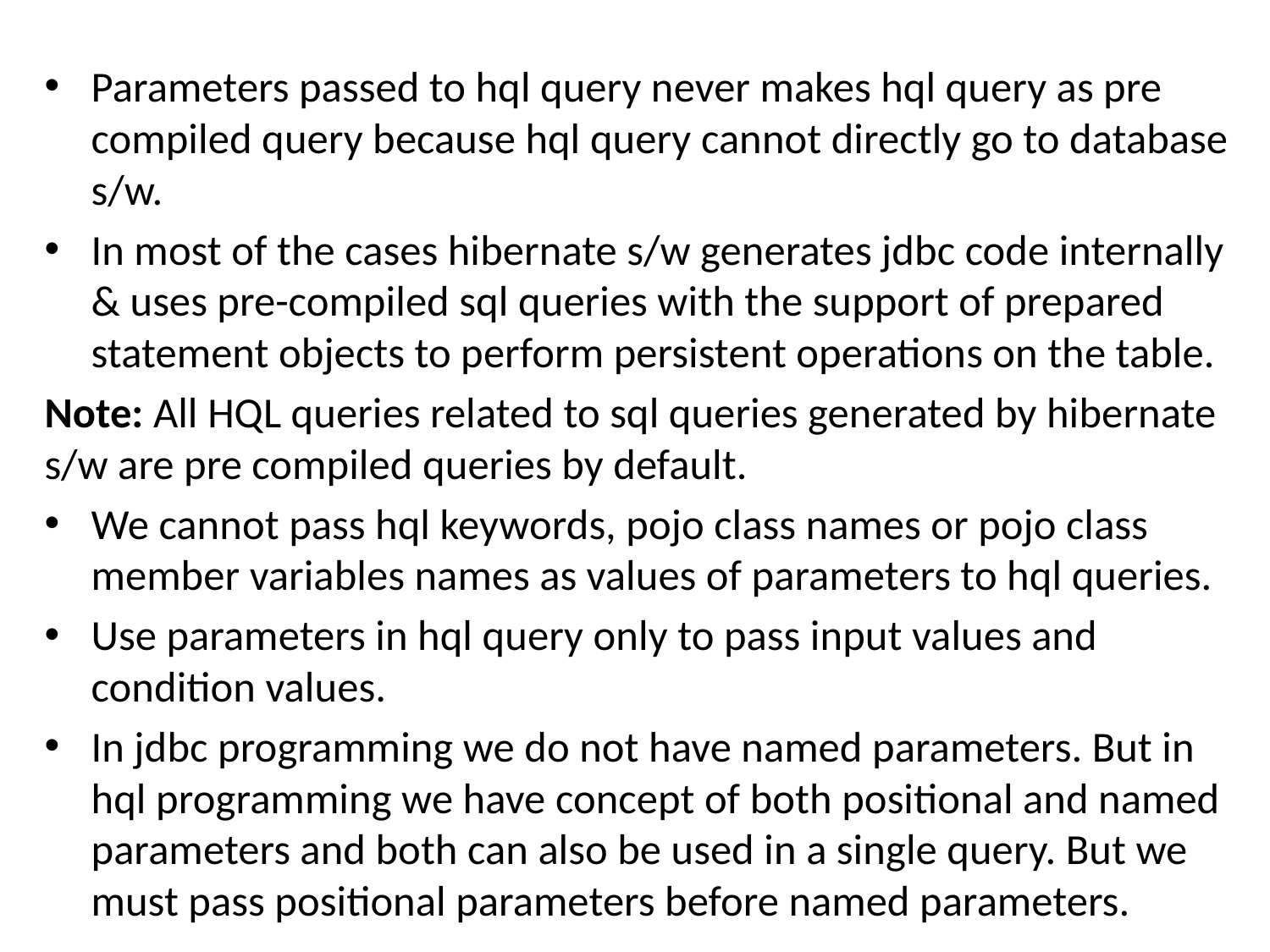

Parameters passed to hql query never makes hql query as pre compiled query because hql query cannot directly go to database s/w.
In most of the cases hibernate s/w generates jdbc code internally & uses pre-compiled sql queries with the support of prepared statement objects to perform persistent operations on the table.
Note: All HQL queries related to sql queries generated by hibernate s/w are pre compiled queries by default.
We cannot pass hql keywords, pojo class names or pojo class member variables names as values of parameters to hql queries.
Use parameters in hql query only to pass input values and condition values.
In jdbc programming we do not have named parameters. But in hql programming we have concept of both positional and named parameters and both can also be used in a single query. But we must pass positional parameters before named parameters.